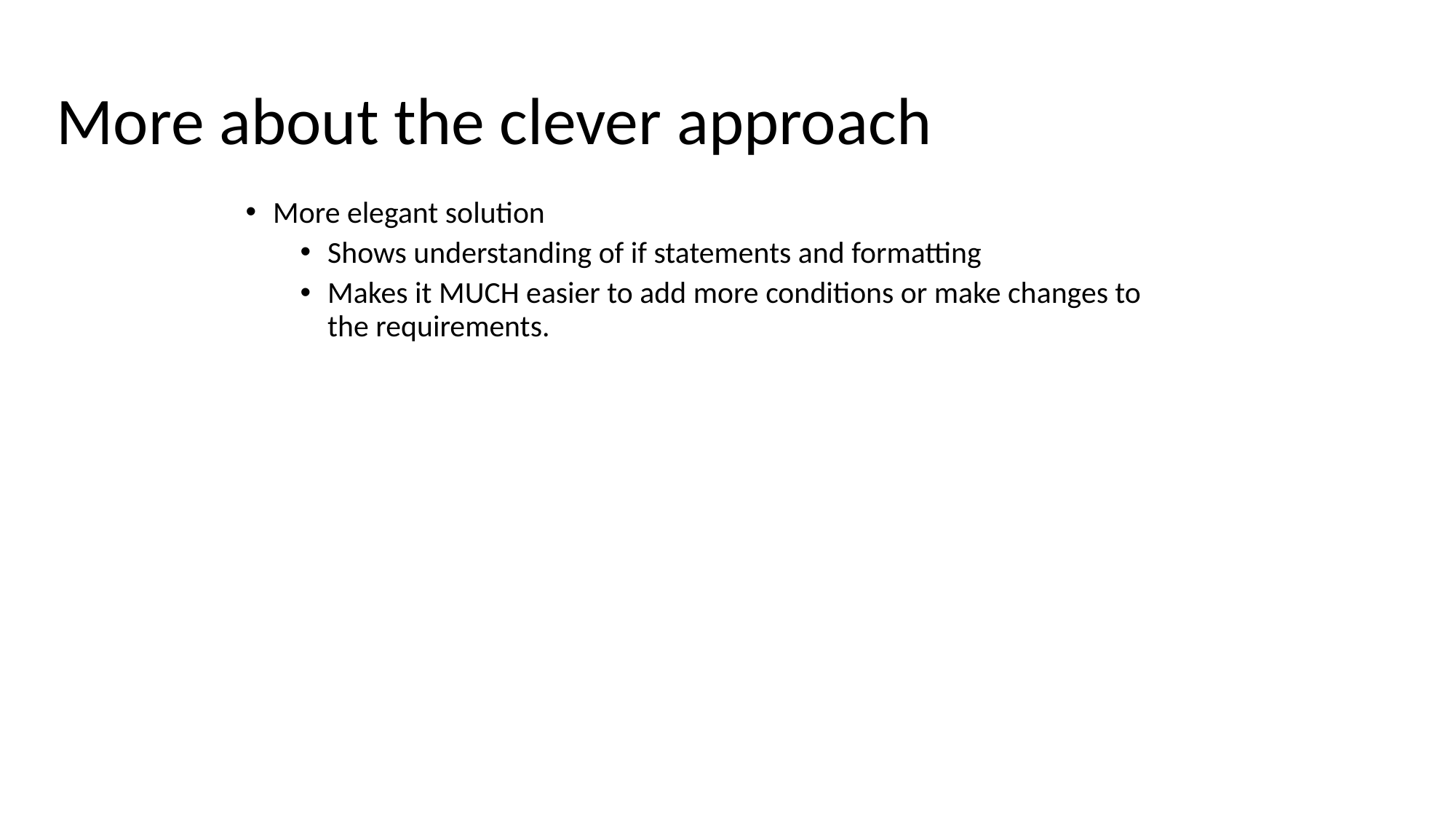

# More about the clever approach
More elegant solution
Shows understanding of if statements and formatting
Makes it MUCH easier to add more conditions or make changes to the requirements.